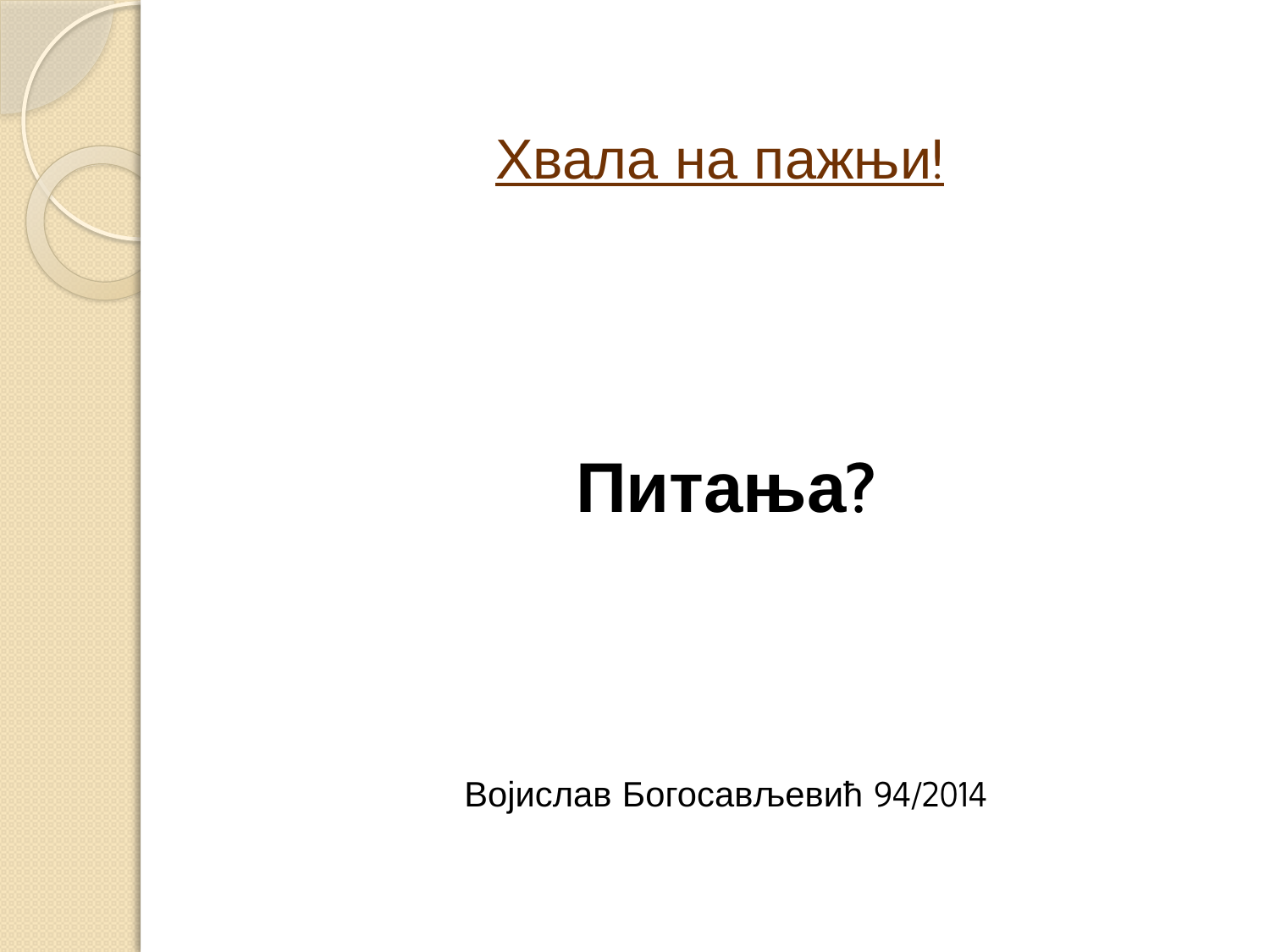

# Хвала на пажњи!

Питања?

Војислав Богосављевић 94/2014